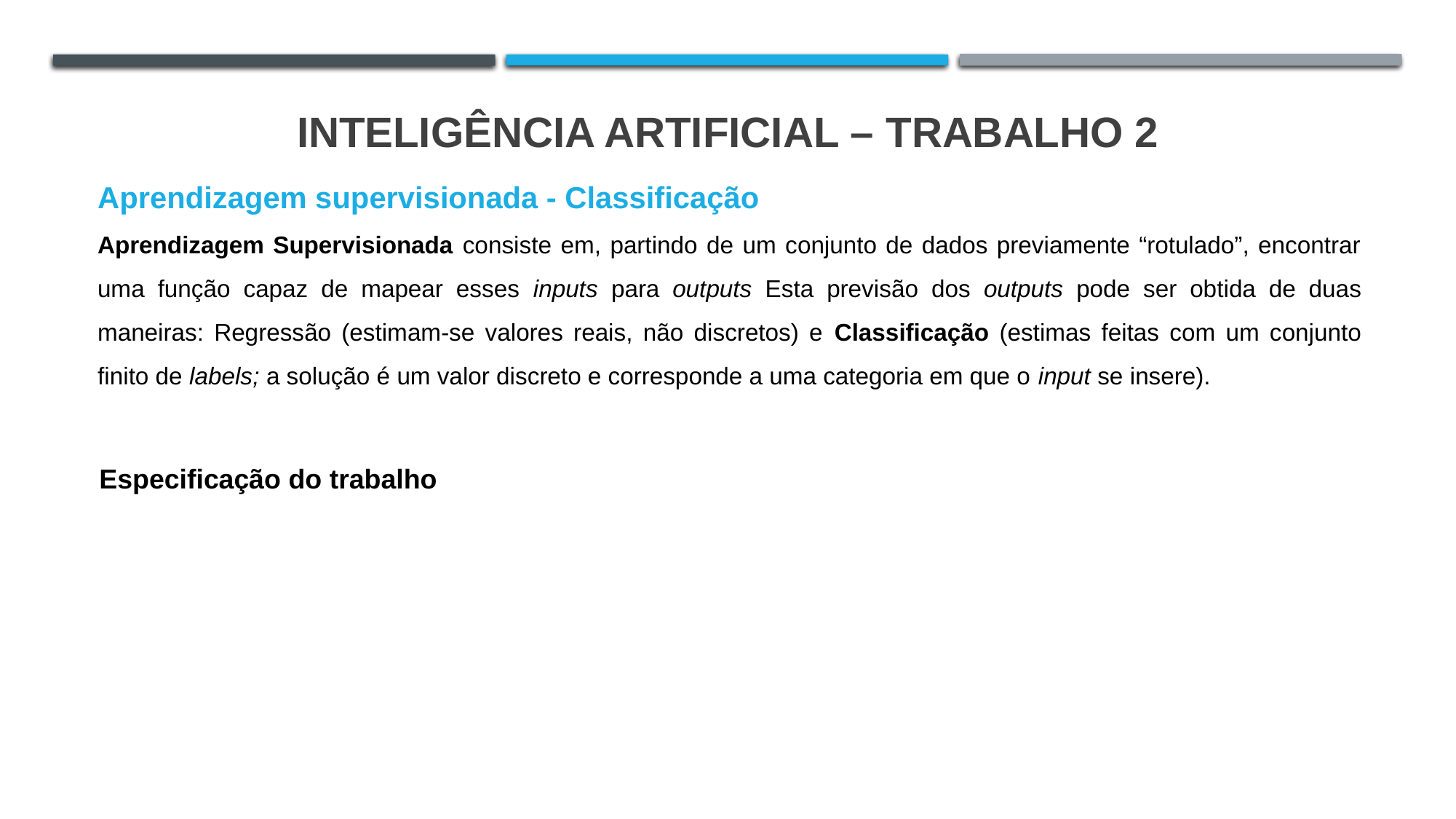

Inteligência Artificial – trabalho 2
Aprendizagem supervisionada - Classificação
Aprendizagem Supervisionada consiste em, partindo de um conjunto de dados previamente “rotulado”, encontrar uma função capaz de mapear esses inputs para outputs Esta previsão dos outputs pode ser obtida de duas maneiras: Regressão (estimam-se valores reais, não discretos) e Classificação (estimas feitas com um conjunto finito de labels; a solução é um valor discreto e corresponde a uma categoria em que o input se insere).

Especificação do trabalho